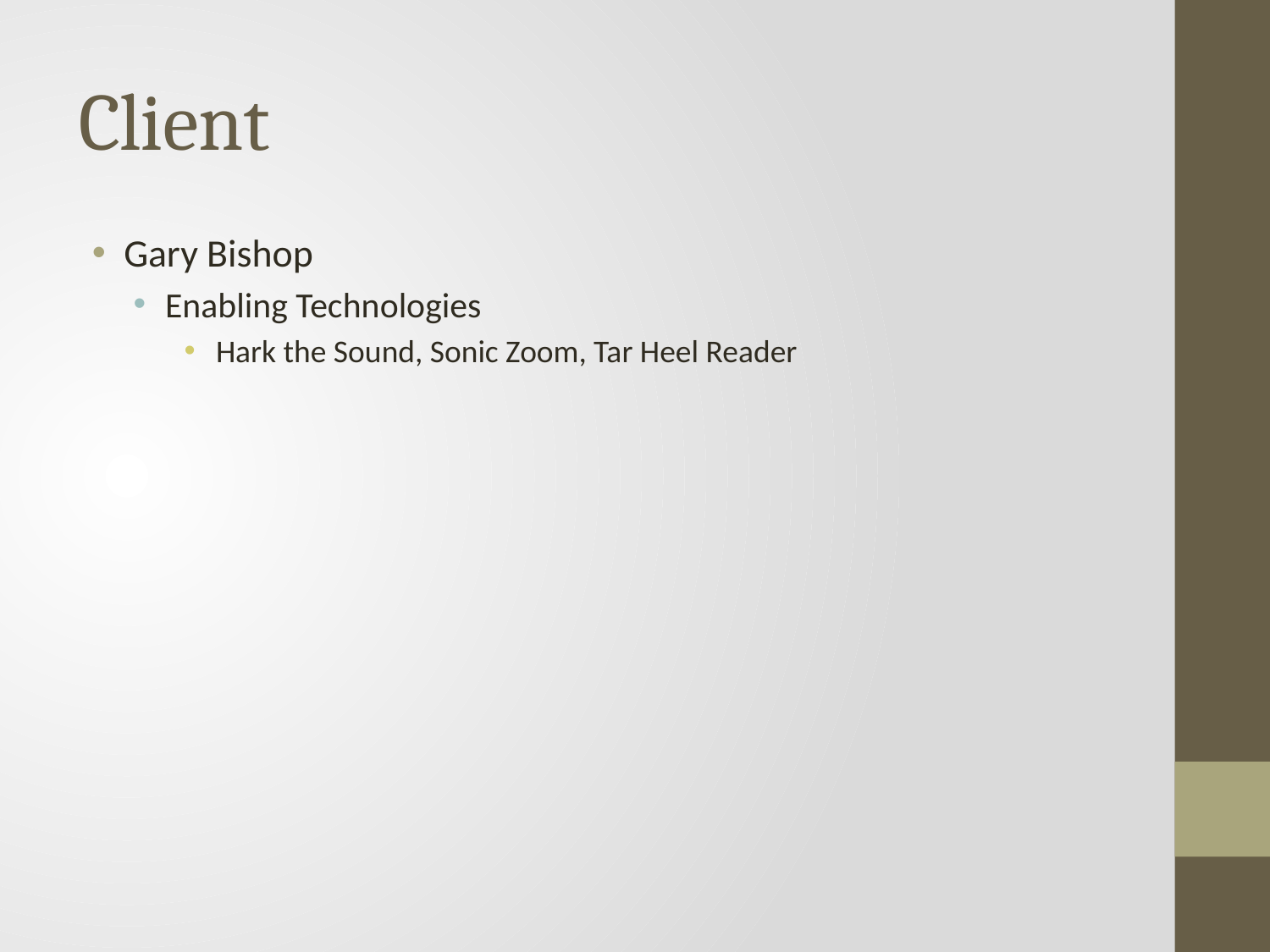

# Client
Gary Bishop
Enabling Technologies
Hark the Sound, Sonic Zoom, Tar Heel Reader